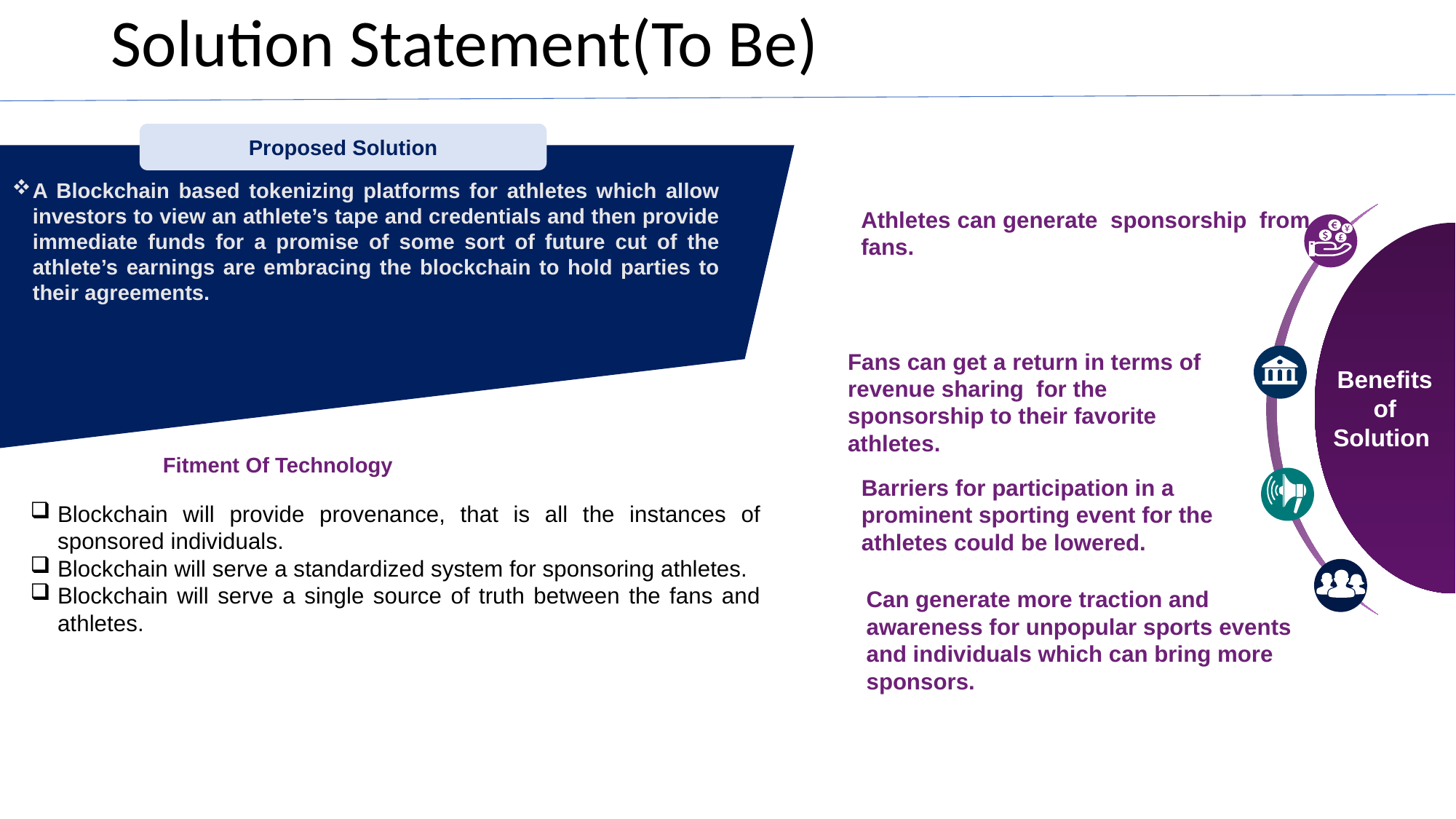

# Solution Statement(To Be)
Proposed Solution

A Blockchain based tokenizing platforms for athletes which allow investors to view an athlete’s tape and credentials and then provide immediate funds for a promise of some sort of future cut of the athlete’s earnings are embracing the blockchain to hold parties to their agreements.
Athletes can generate  sponsorship  from fans.

Benefits of Solution

Fans can get a return in terms of revenue sharing  for the sponsorship to their favorite athletes.
Fitment Of Technology
Blockchain will provide provenance, that is all the instances of sponsored individuals.
Blockchain will serve a standardized system for sponsoring athletes.
Blockchain will serve a single source of truth between the fans and athletes.

Barriers for participation in a prominent sporting event for the athletes could be lowered.
Can generate more traction and awareness for unpopular sports events and individuals which can bring more sponsors.